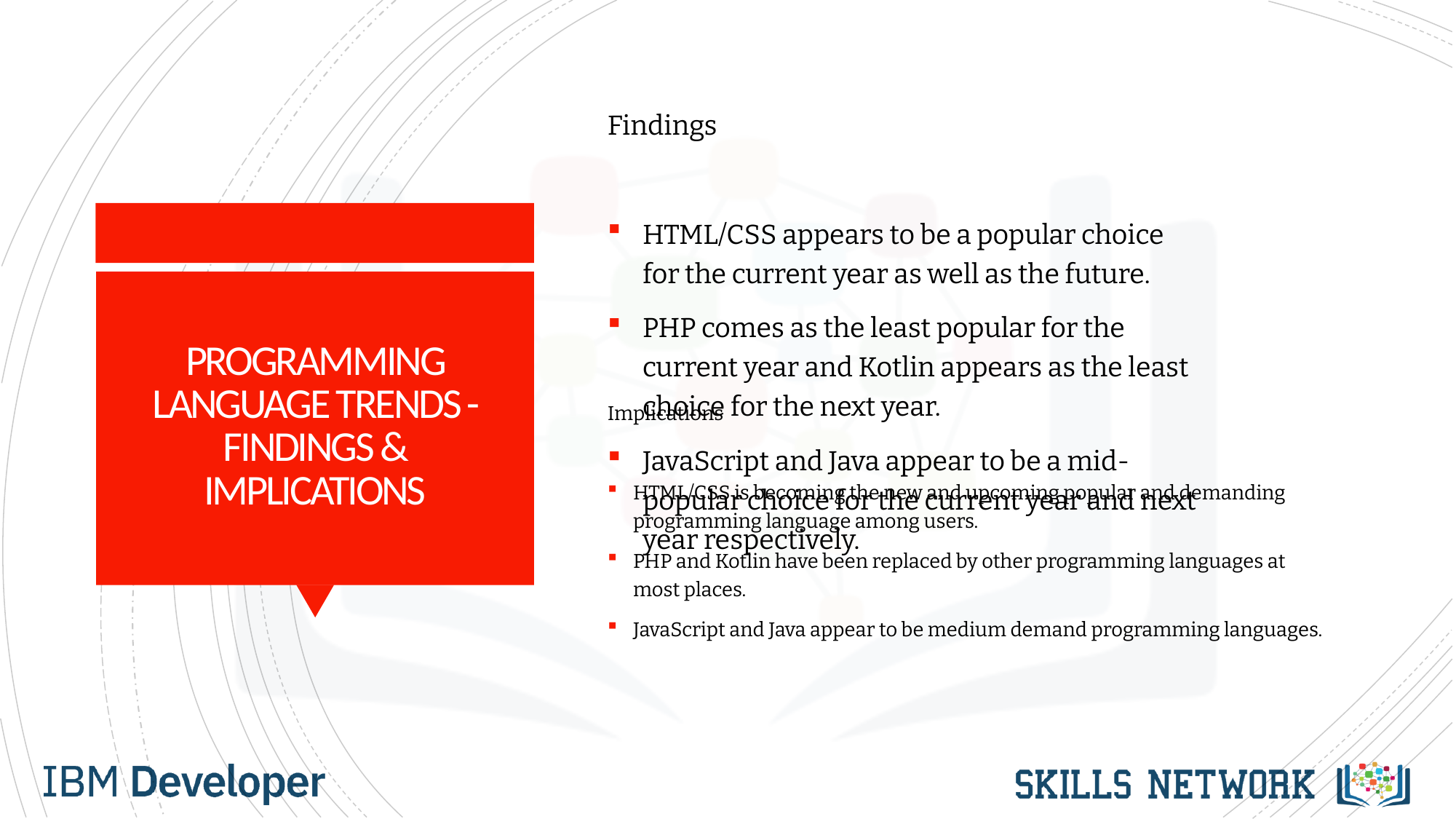

Findings

HTML/CSS appears to be a popular choice for the current year as well as the future.
PHP comes as the least popular for the current year and Kotlin appears as the least choice for the next year.
JavaScript and Java appear to be a mid-popular choice for the current year and next year respectively.
# PROGRAMMING LANGUAGE TRENDS - FINDINGS & IMPLICATIONS
Implications

HTML/CSS is becoming the new and upcoming popular and demanding programming language among users.
PHP and Kotlin have been replaced by other programming languages at most places.
JavaScript and Java appear to be medium demand programming languages.